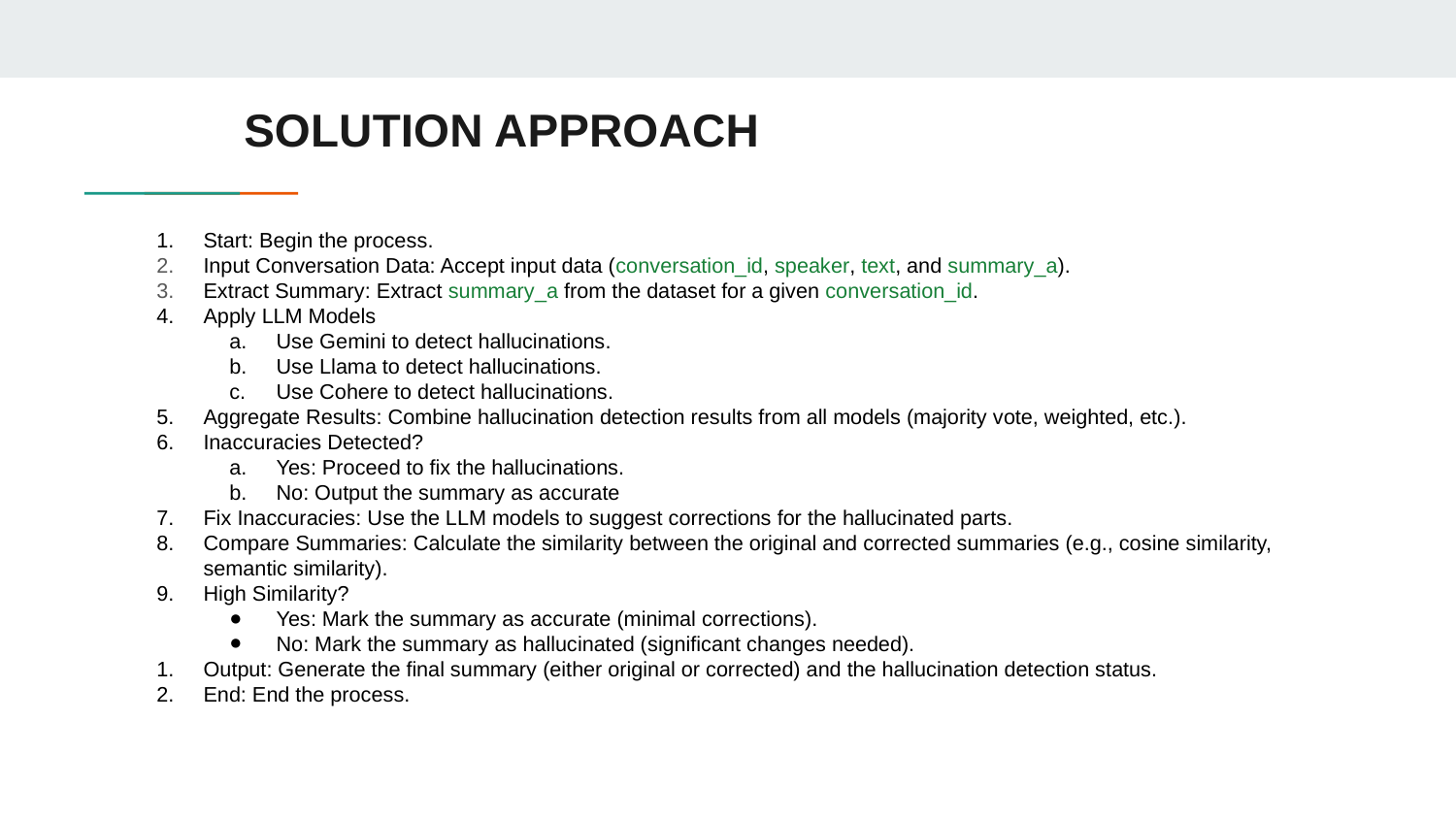

# SOLUTION APPROACH
Start: Begin the process.
Input Conversation Data: Accept input data (conversation_id, speaker, text, and summary_a).
Extract Summary: Extract summary_a from the dataset for a given conversation_id.
Apply LLM Models
Use Gemini to detect hallucinations.
Use Llama to detect hallucinations.
Use Cohere to detect hallucinations.
Aggregate Results: Combine hallucination detection results from all models (majority vote, weighted, etc.).
Inaccuracies Detected?
Yes: Proceed to fix the hallucinations.
No: Output the summary as accurate
Fix Inaccuracies: Use the LLM models to suggest corrections for the hallucinated parts.
Compare Summaries: Calculate the similarity between the original and corrected summaries (e.g., cosine similarity, semantic similarity).
High Similarity?
Yes: Mark the summary as accurate (minimal corrections).
No: Mark the summary as hallucinated (significant changes needed).
Output: Generate the final summary (either original or corrected) and the hallucination detection status.
End: End the process.